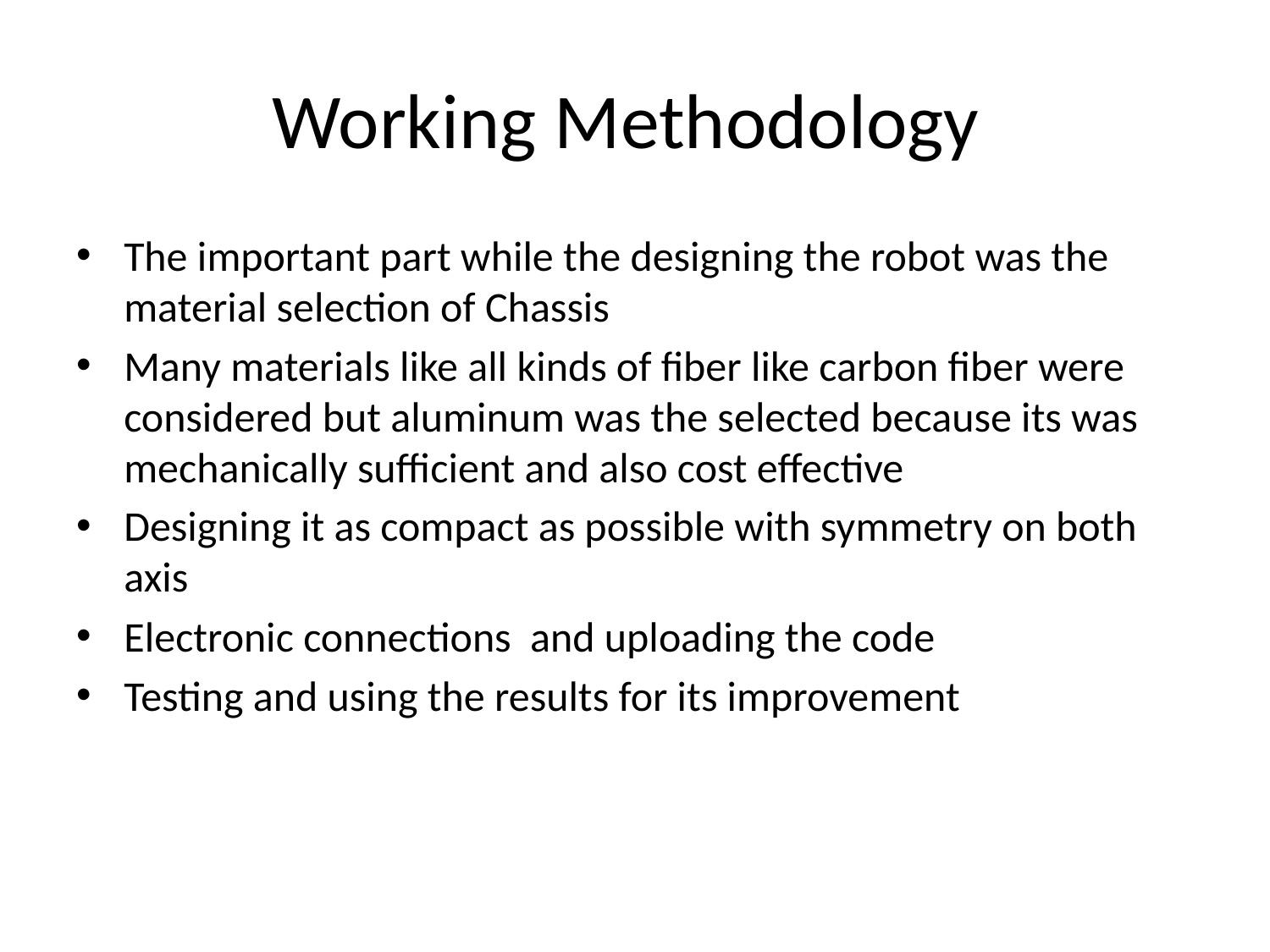

# Working Methodology
The important part while the designing the robot was the material selection of Chassis
Many materials like all kinds of fiber like carbon fiber were considered but aluminum was the selected because its was mechanically sufficient and also cost effective
Designing it as compact as possible with symmetry on both axis
Electronic connections  and uploading the code
Testing and using the results for its improvement